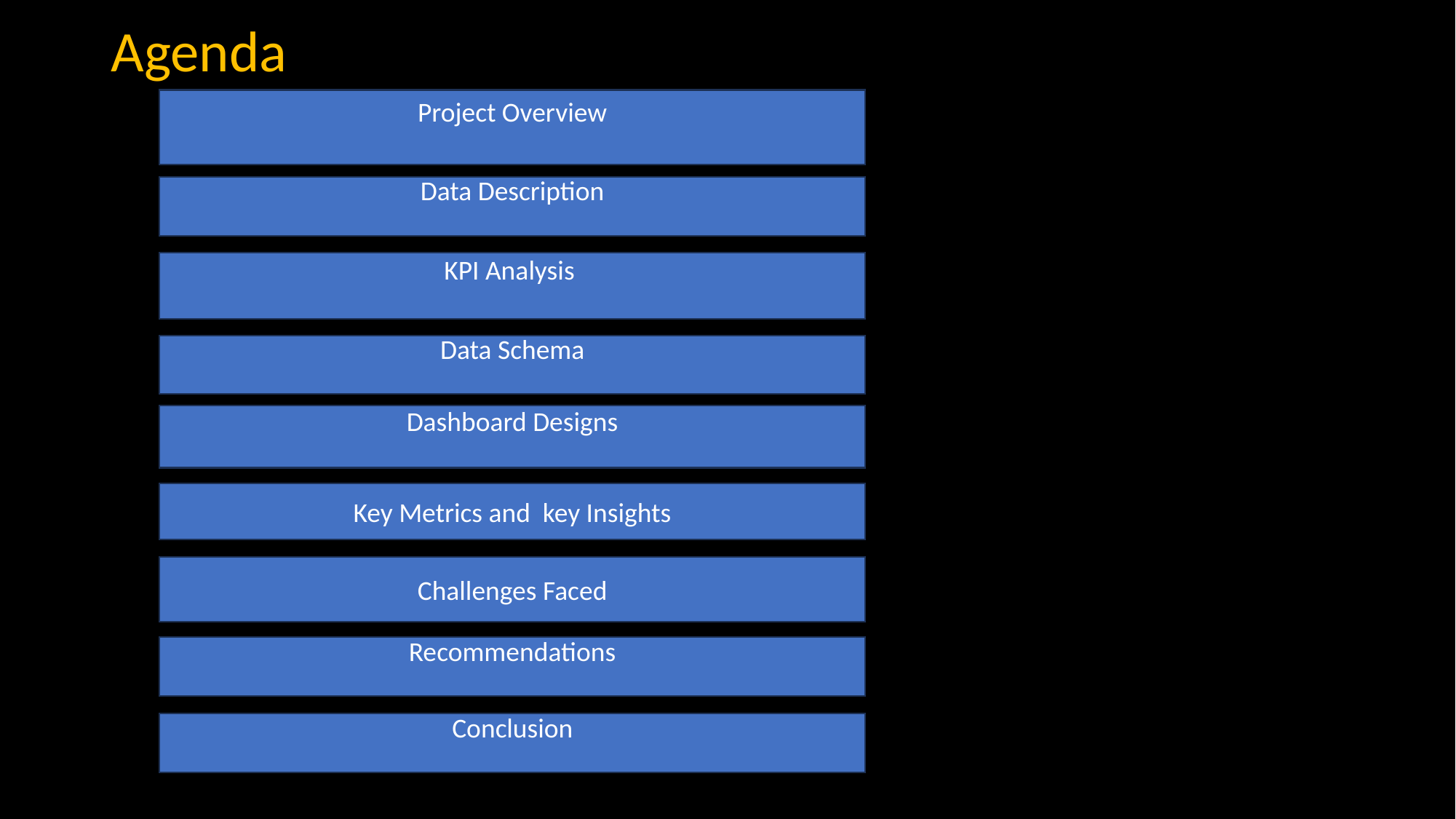

# Agenda
Project Overview

Data Description

KPI Analysis

Data Schema

Dashboard Designs

Key Metrics and  key Insights
Challenges Faced
Recommendations

Conclusion